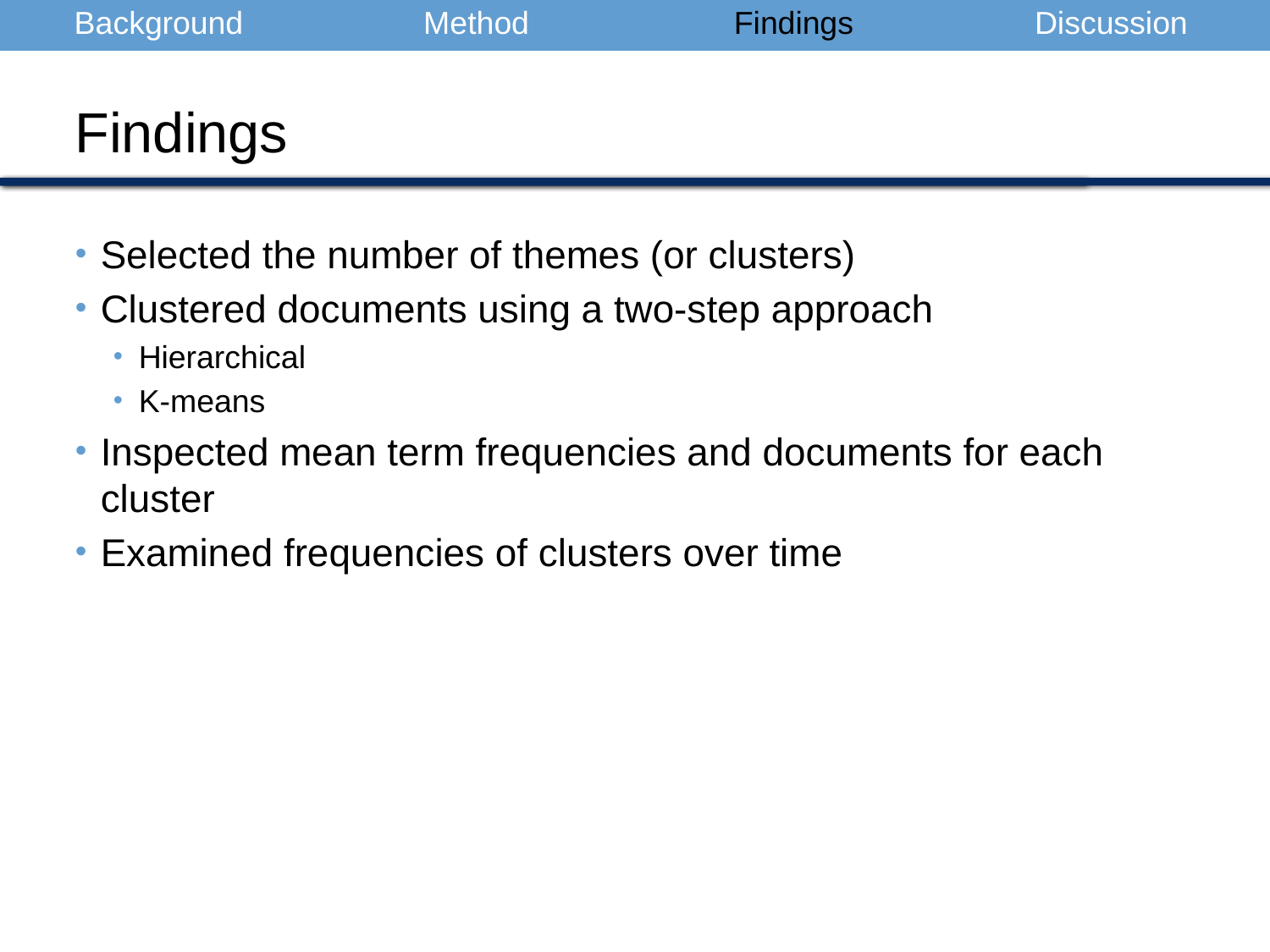

| Background | Method | Findings | Discussion |
| --- | --- | --- | --- |
Findings

Selected the number of themes (or clusters)
Clustered documents using a two-step approach
Hierarchical
K-means
Inspected mean term frequencies and documents for each cluster
Examined frequencies of clusters over time